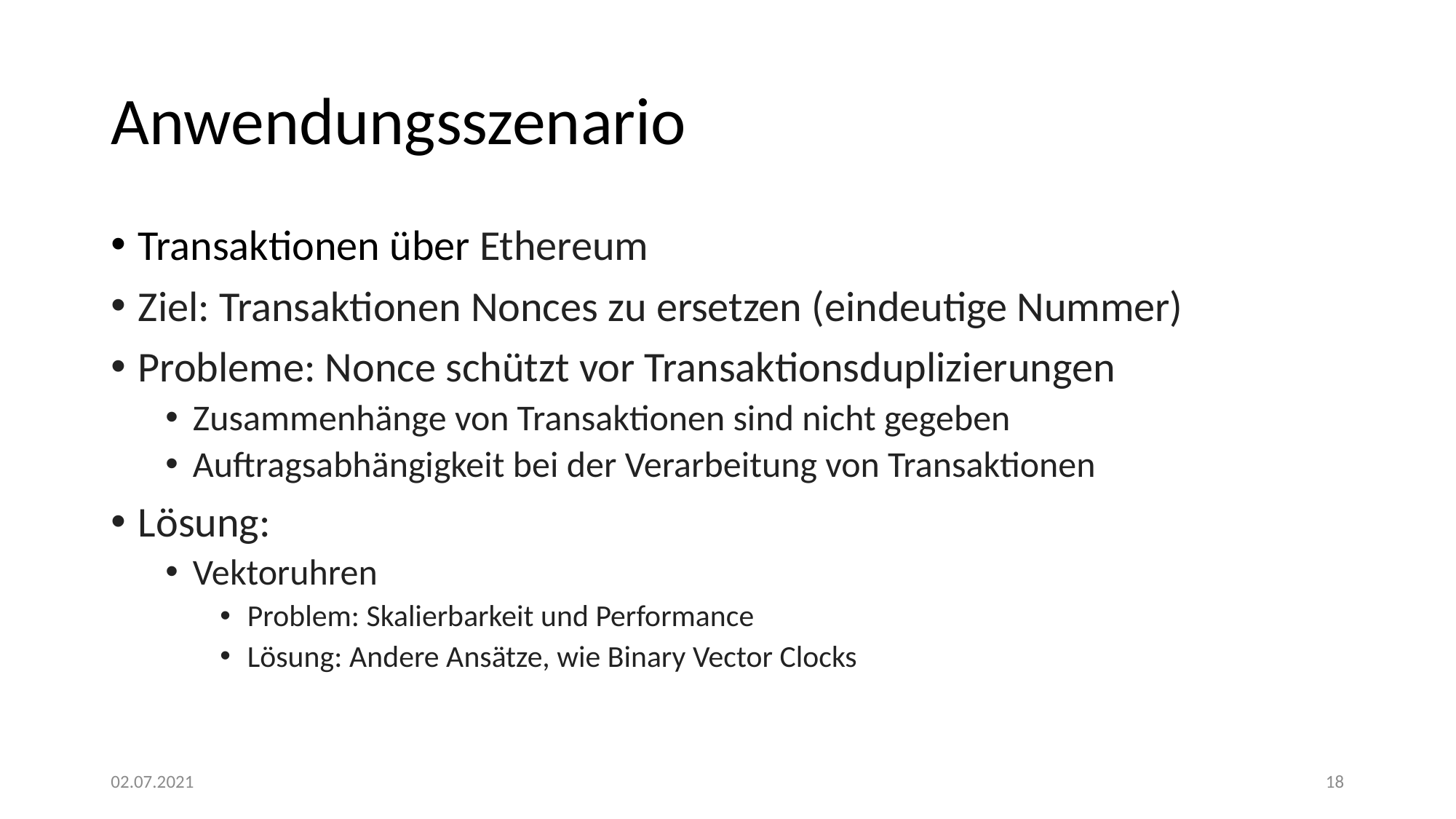

# Anwendungsszenario
Transaktionen über Ethereum
Ziel: Transaktionen Nonces zu ersetzen (eindeutige Nummer)
Probleme: Nonce schützt vor Transaktionsduplizierungen
Zusammenhänge von Transaktionen sind nicht gegeben
Auftragsabhängigkeit bei der Verarbeitung von Transaktionen
Lösung:
Vektoruhren
Problem: Skalierbarkeit und Performance
Lösung: Andere Ansätze, wie Binary Vector Clocks

02.07.2021
18